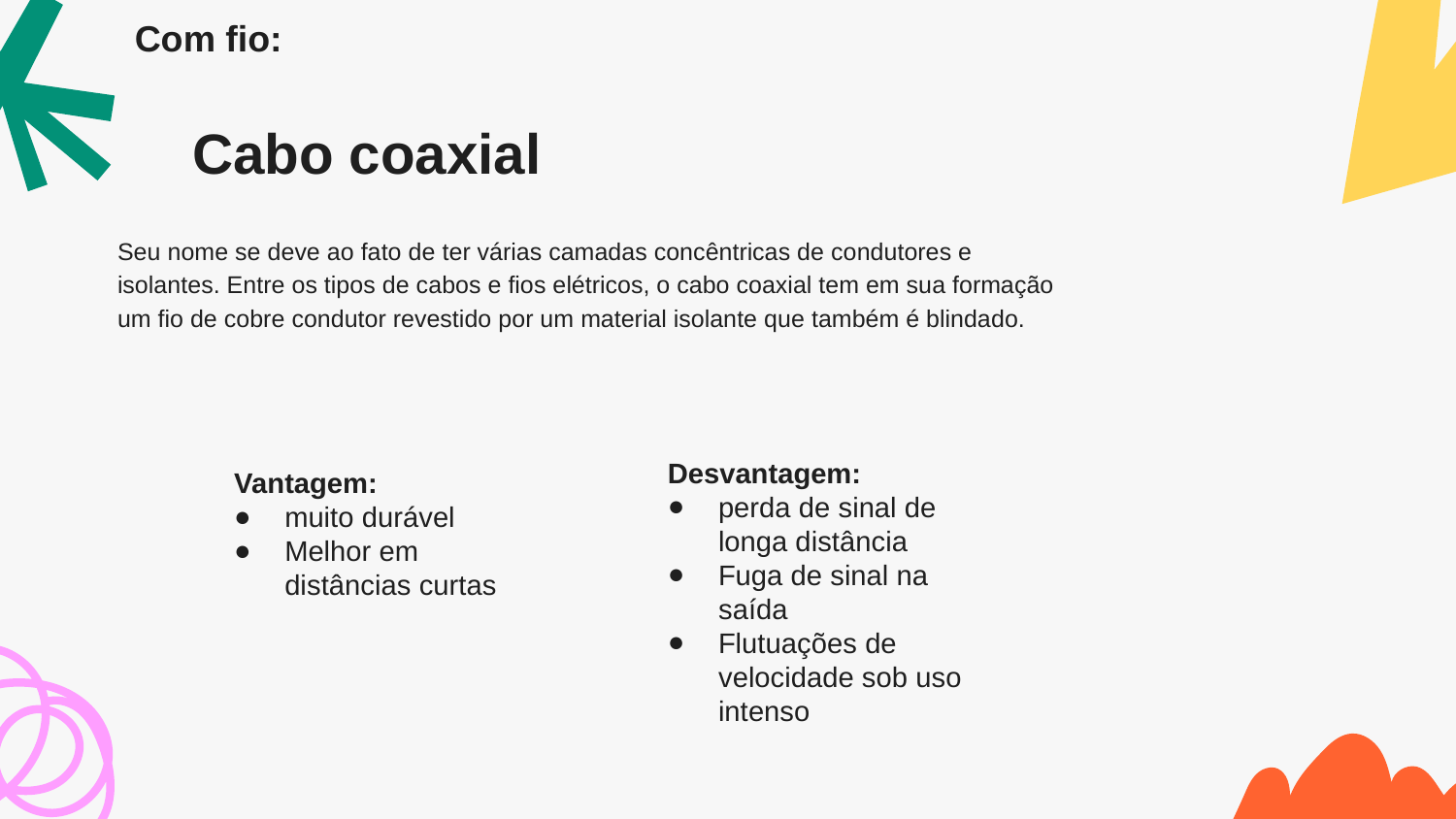

# Com fio:
Cabo coaxial
Seu nome se deve ao fato de ter várias camadas concêntricas de condutores e isolantes. Entre os tipos de cabos e fios elétricos, o cabo coaxial tem em sua formação um fio de cobre condutor revestido por um material isolante que também é blindado.
Desvantagem:
perda de sinal de longa distância
Fuga de sinal na saída
Flutuações de velocidade sob uso intenso

Vantagem:
muito durável
Melhor em distâncias curtas